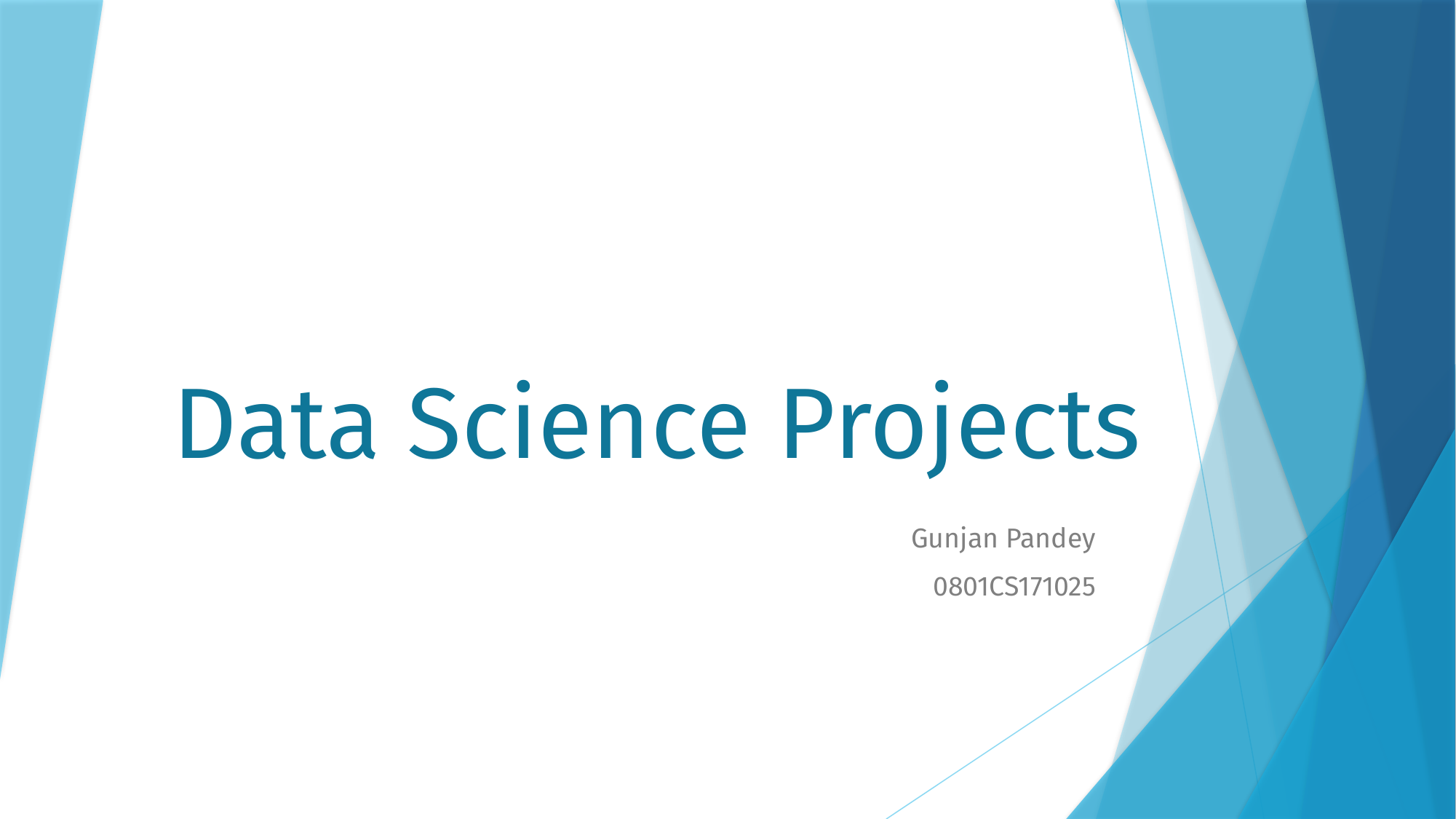

# Data Science Projects
Gunjan Pandey
0801CS171025